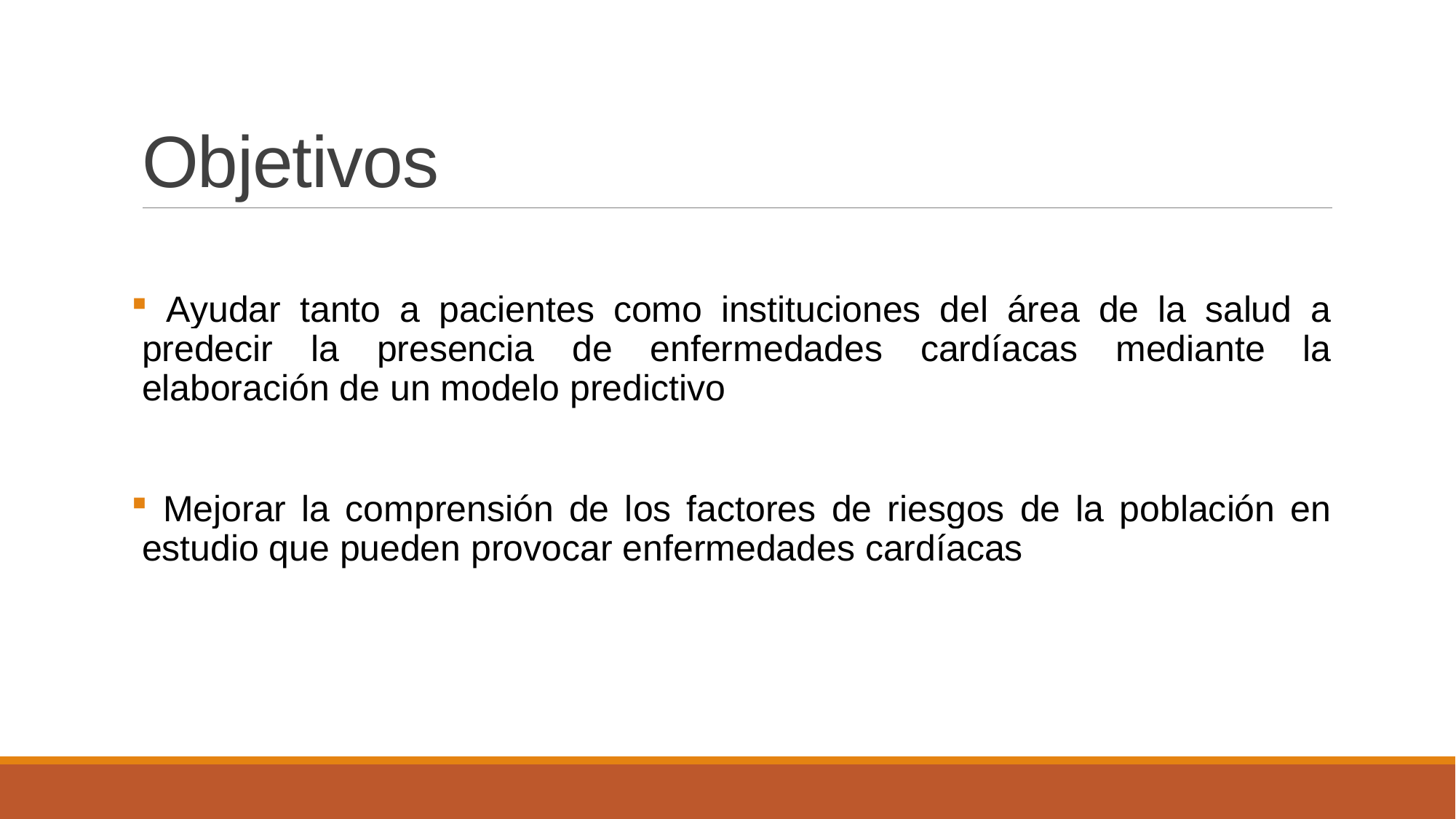

# Objetivos

 Ayudar tanto a pacientes como instituciones del área de la salud a predecir la presencia de enfermedades cardíacas mediante la elaboración de un modelo predictivo

 Mejorar la comprensión de los factores de riesgos de la población en estudio que pueden provocar enfermedades cardíacas